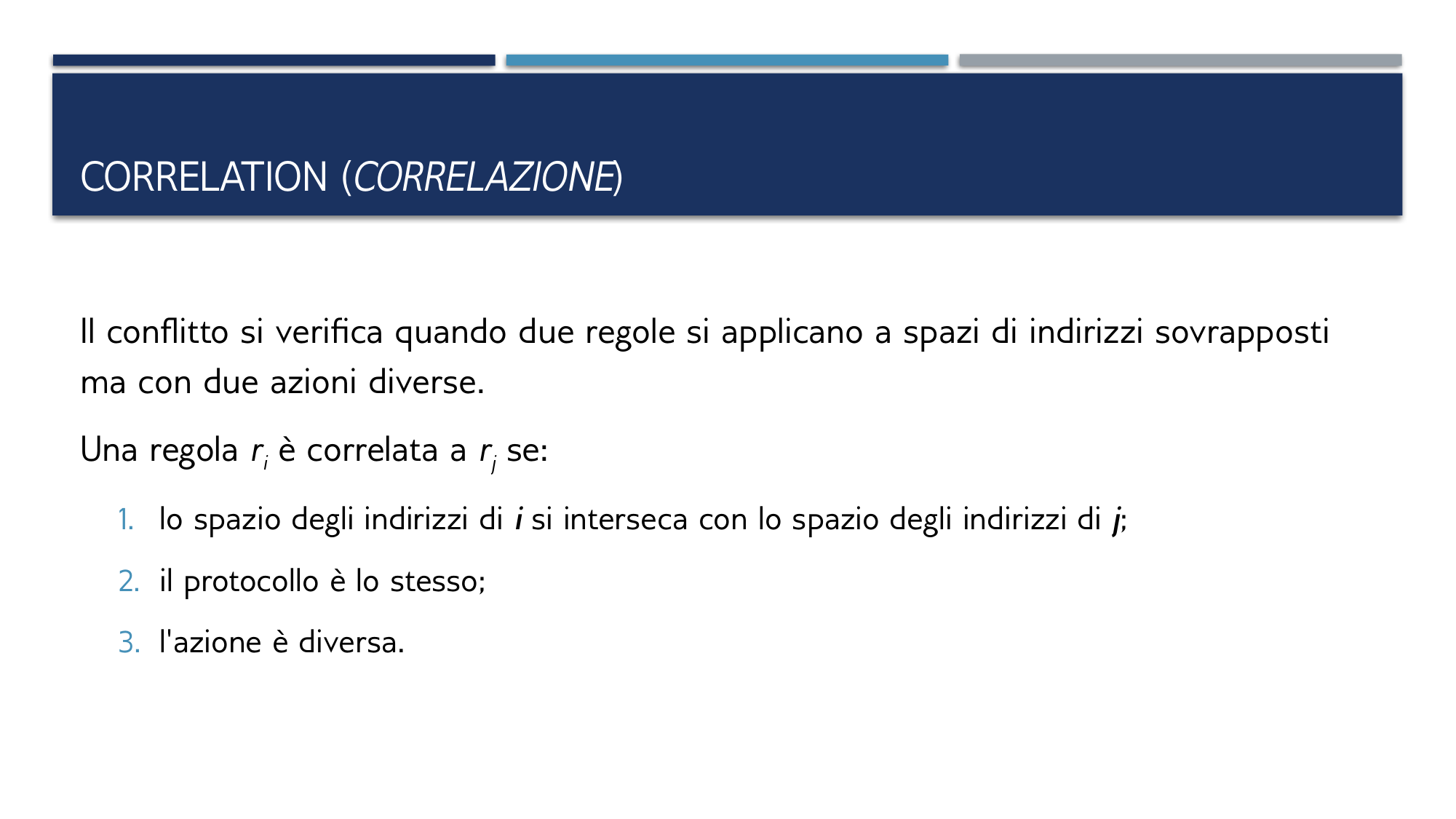

# Correlation (Correlazione)
Il conflitto si verifica quando due regole si applicano a spazi di indirizzi sovrapposti ma con due azioni diverse.
Una regola ri è correlata a rj se:
lo spazio degli indirizzi di i si interseca con lo spazio degli indirizzi di j;
il protocollo è lo stesso;
l'azione è diversa.